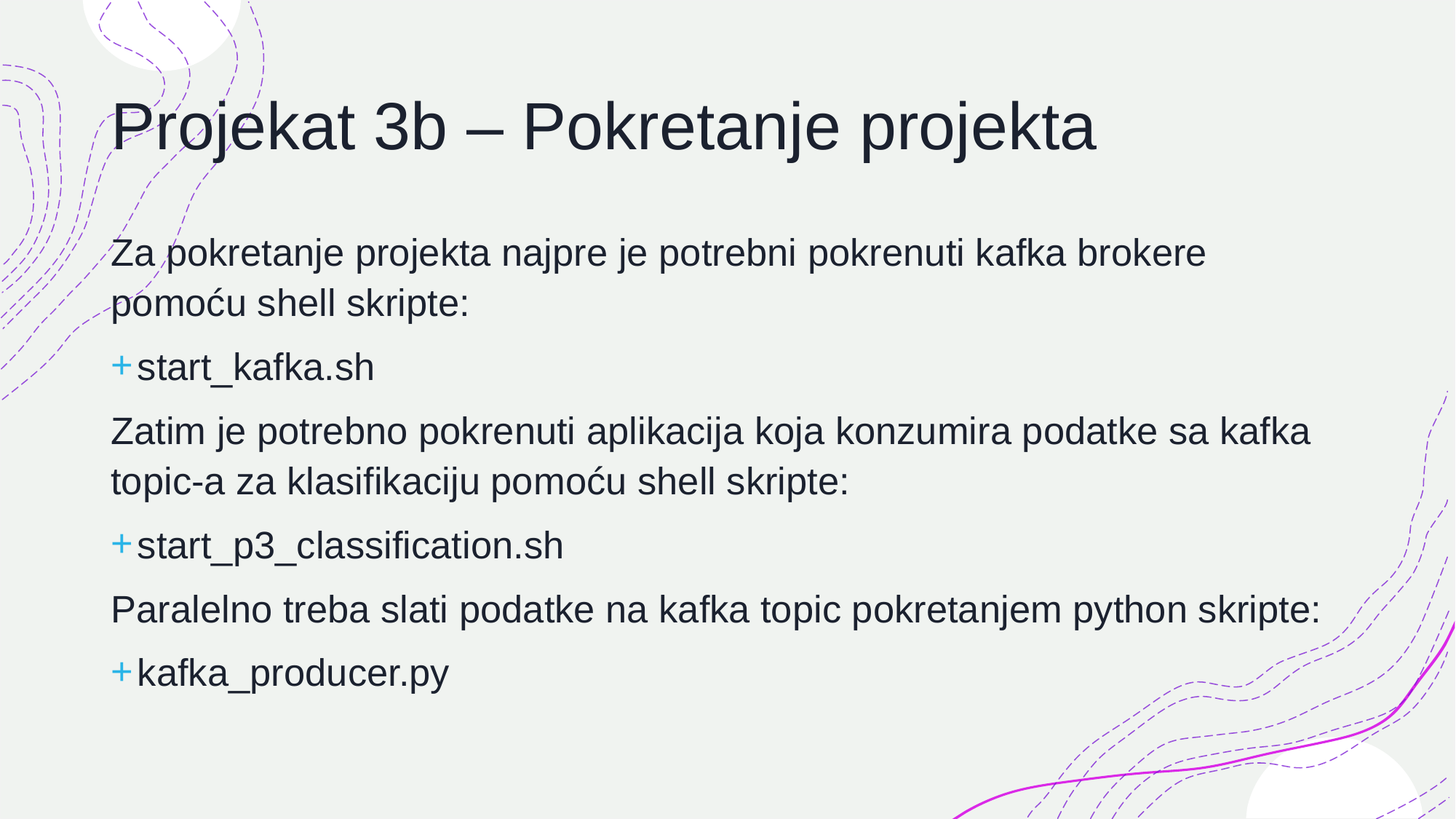

# Projekat 3b – Pokretanje projekta
Za pokretanje projekta najpre je potrebni pokrenuti kafka brokere pomoću shell skripte:
start_kafka.sh
Zatim je potrebno pokrenuti aplikacija koja konzumira podatke sa kafka topic-a za klasifikaciju pomoću shell skripte:
start_p3_classification.sh
Paralelno treba slati podatke na kafka topic pokretanjem python skripte:
kafka_producer.py